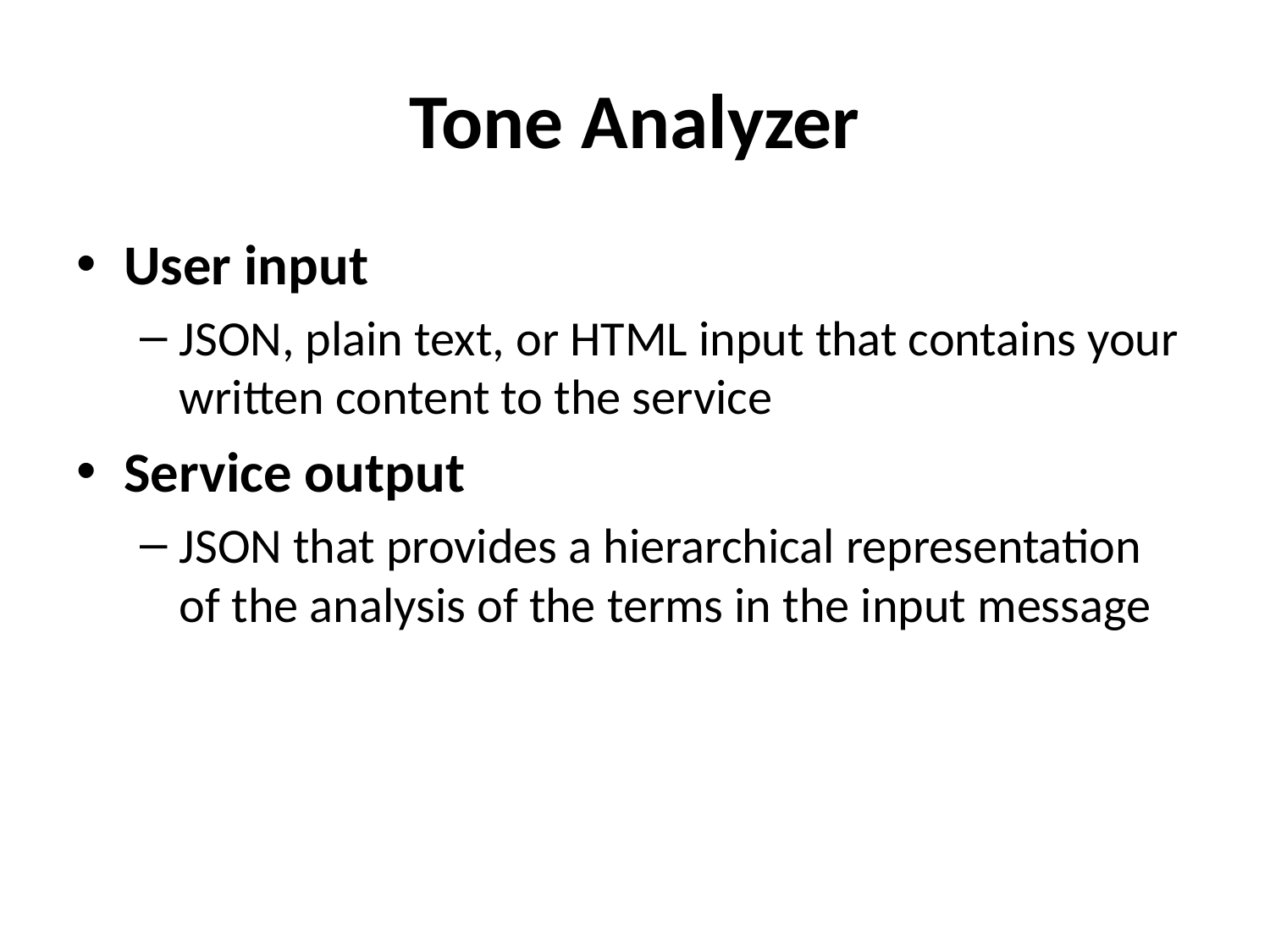

# Tone Analyzer
User input
JSON, plain text, or HTML input that contains your written content to the service
Service output
JSON that provides a hierarchical representation of the analysis of the terms in the input message